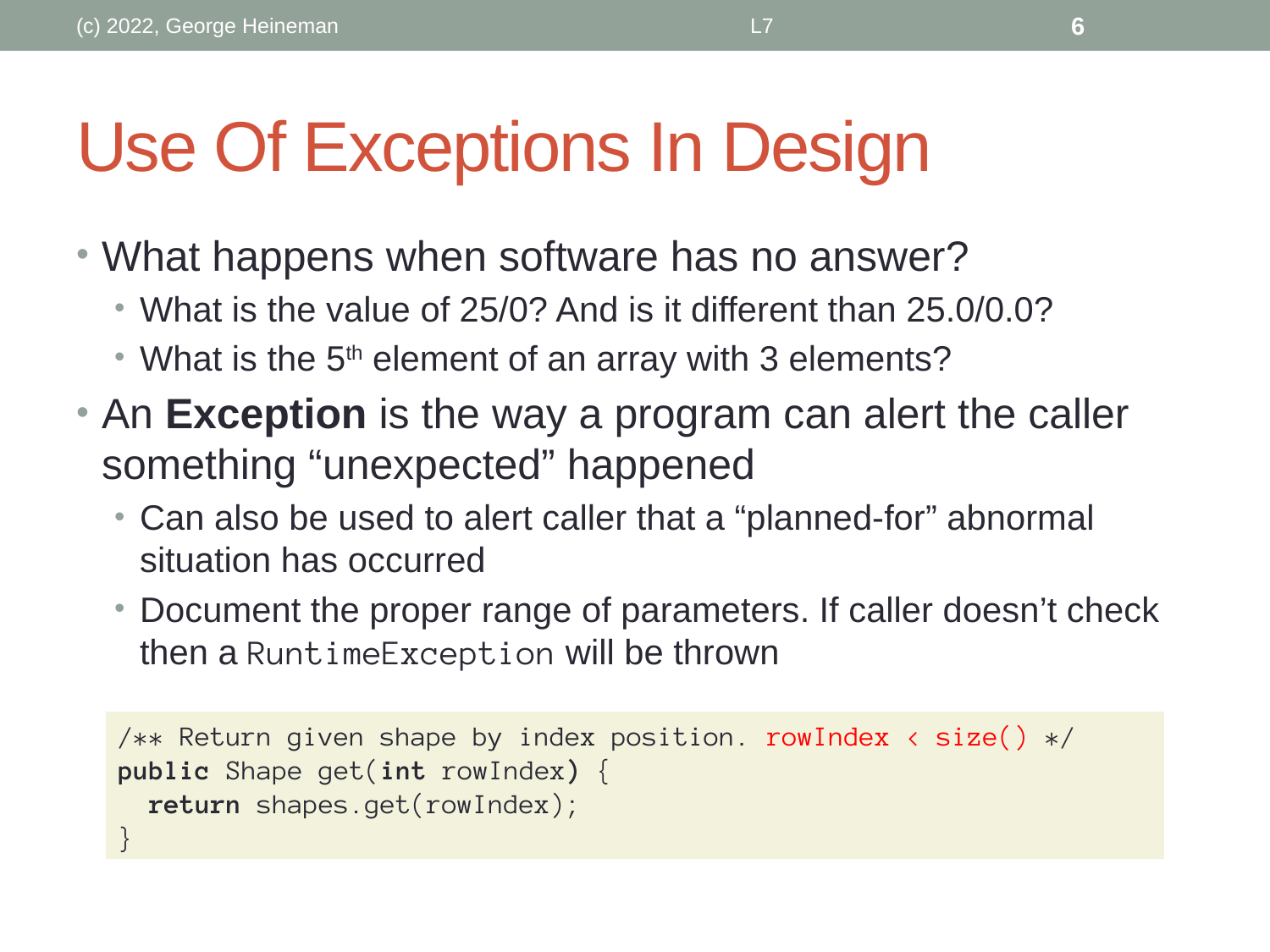

(c) 2022, George Heineman
L7
6
# Use Of Exceptions In Design
What happens when software has no answer?
What is the value of 25/0? And is it different than 25.0/0.0?
What is the 5th element of an array with 3 elements?
An Exception is the way a program can alert the caller something “unexpected” happened
Can also be used to alert caller that a “planned-for” abnormal situation has occurred
Document the proper range of parameters. If caller doesn’t check then a RuntimeException will be thrown

/** Return given shape by index position. rowIndex < size() */
public Shape get(int rowIndex) {
  return shapes.get(rowIndex);
}